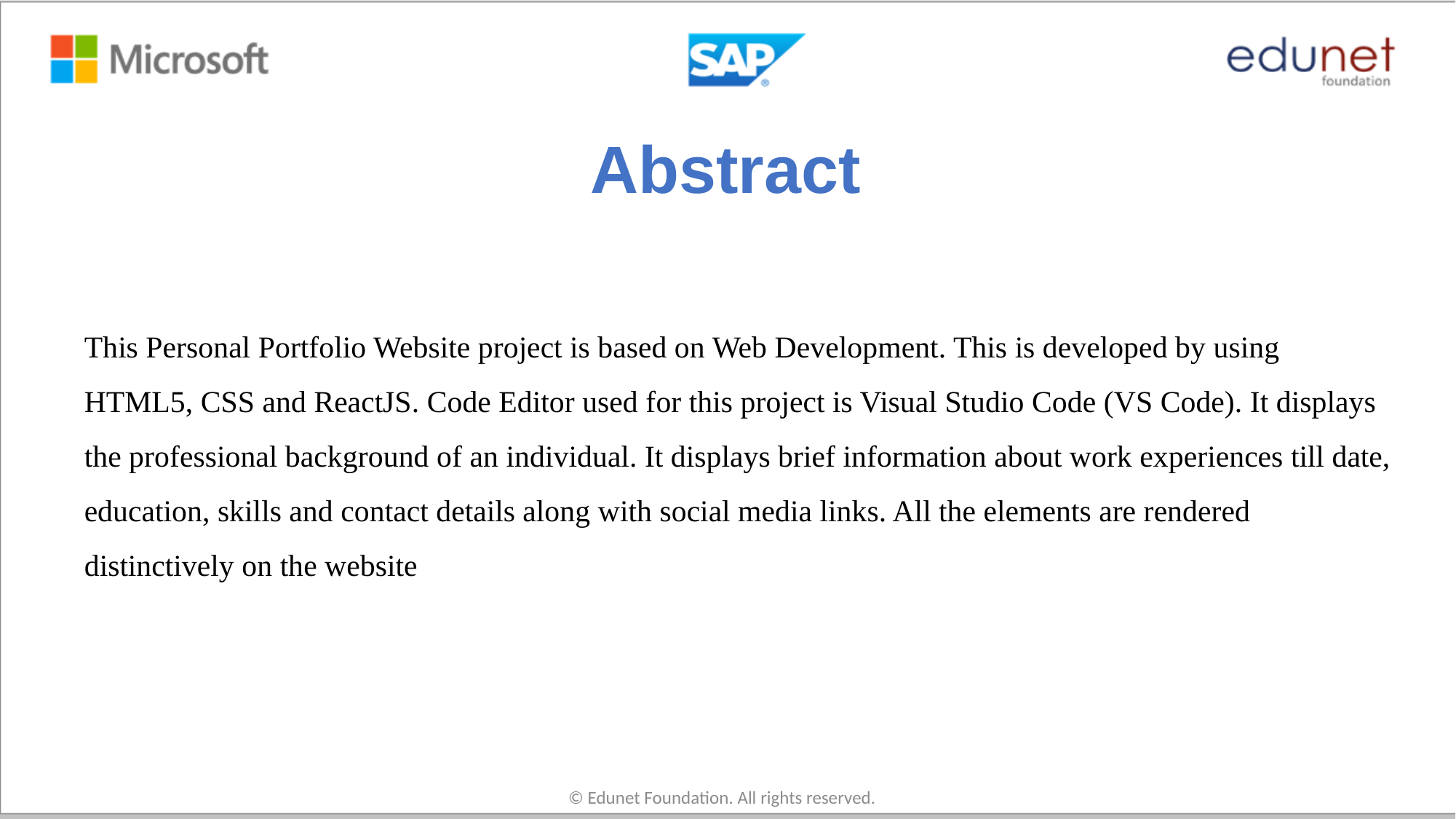

# Abstract

This Personal Portfolio Website project is based on Web Development. This is developed by using HTML5, CSS and ReactJS. Code Editor used for this project is Visual Studio Code (VS Code). It displays the professional background of an individual. It displays brief information about work experiences till date, education, skills and contact details along with social media links. All the elements are rendered distinctively on the website

© Edunet Foundation. All rights reserved.